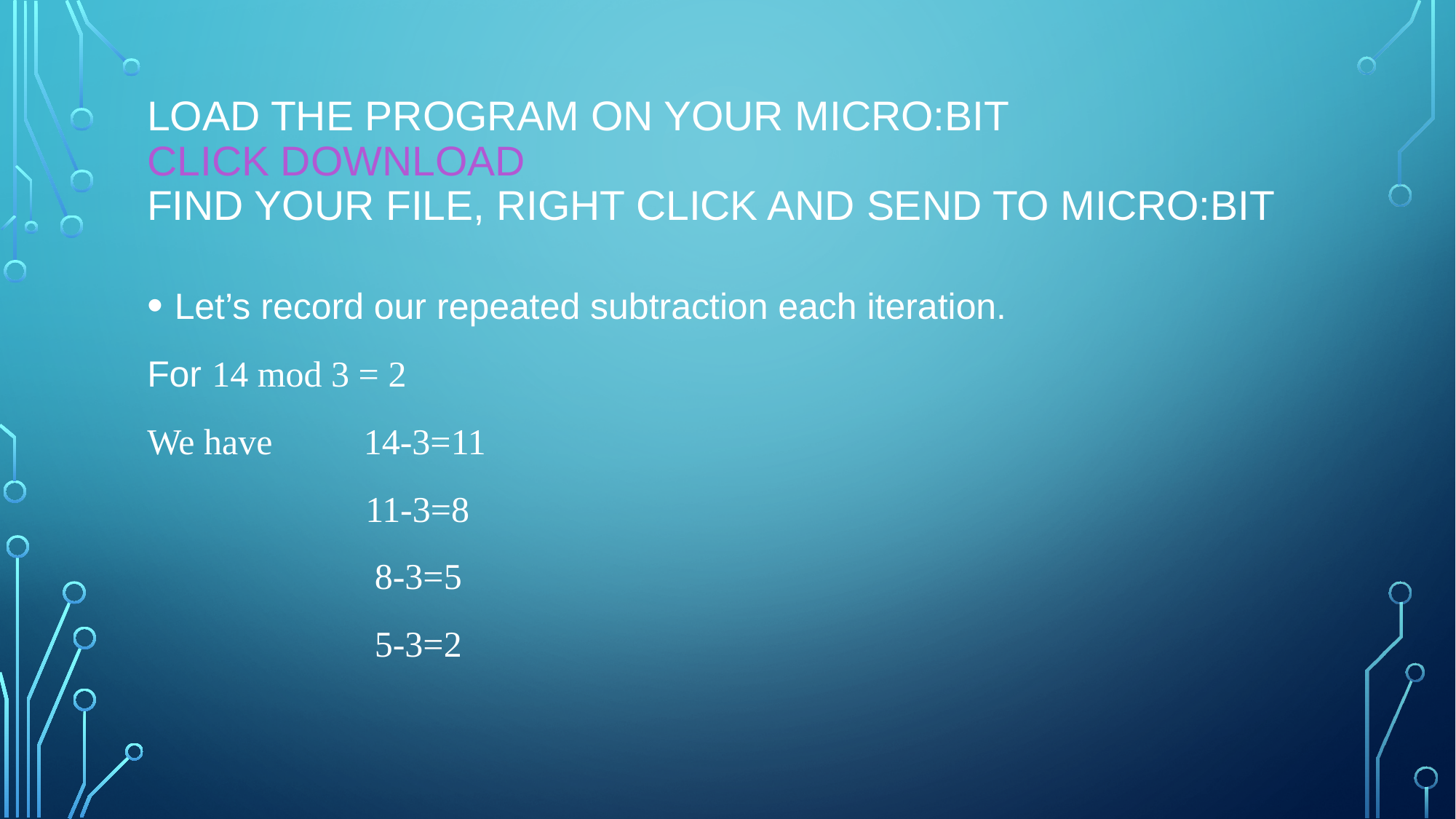

# Load the program on your micro:bit Click download Find your file, right click and send to micro:bit
Let’s record our repeated subtraction each iteration.
For 14 mod 3 = 2
We have          14-3=11
		11-3=8
	 	 8-3=5
	  	 5-3=2